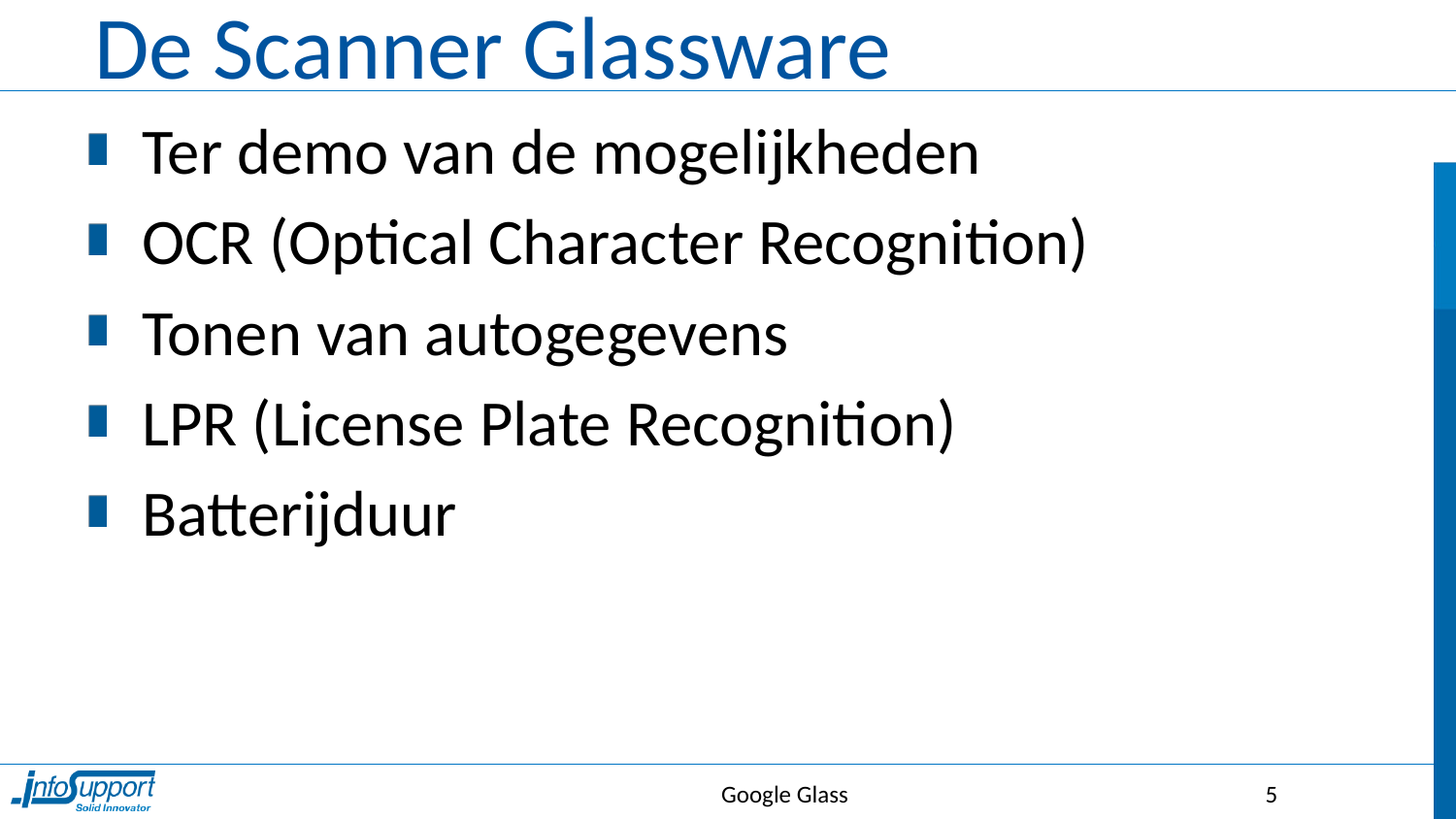

# De Scanner Glassware
Ter demo van de mogelijkheden
OCR (Optical Character Recognition)
Tonen van autogegevens
LPR (License Plate Recognition)
Batterijduur
Google Glass
5